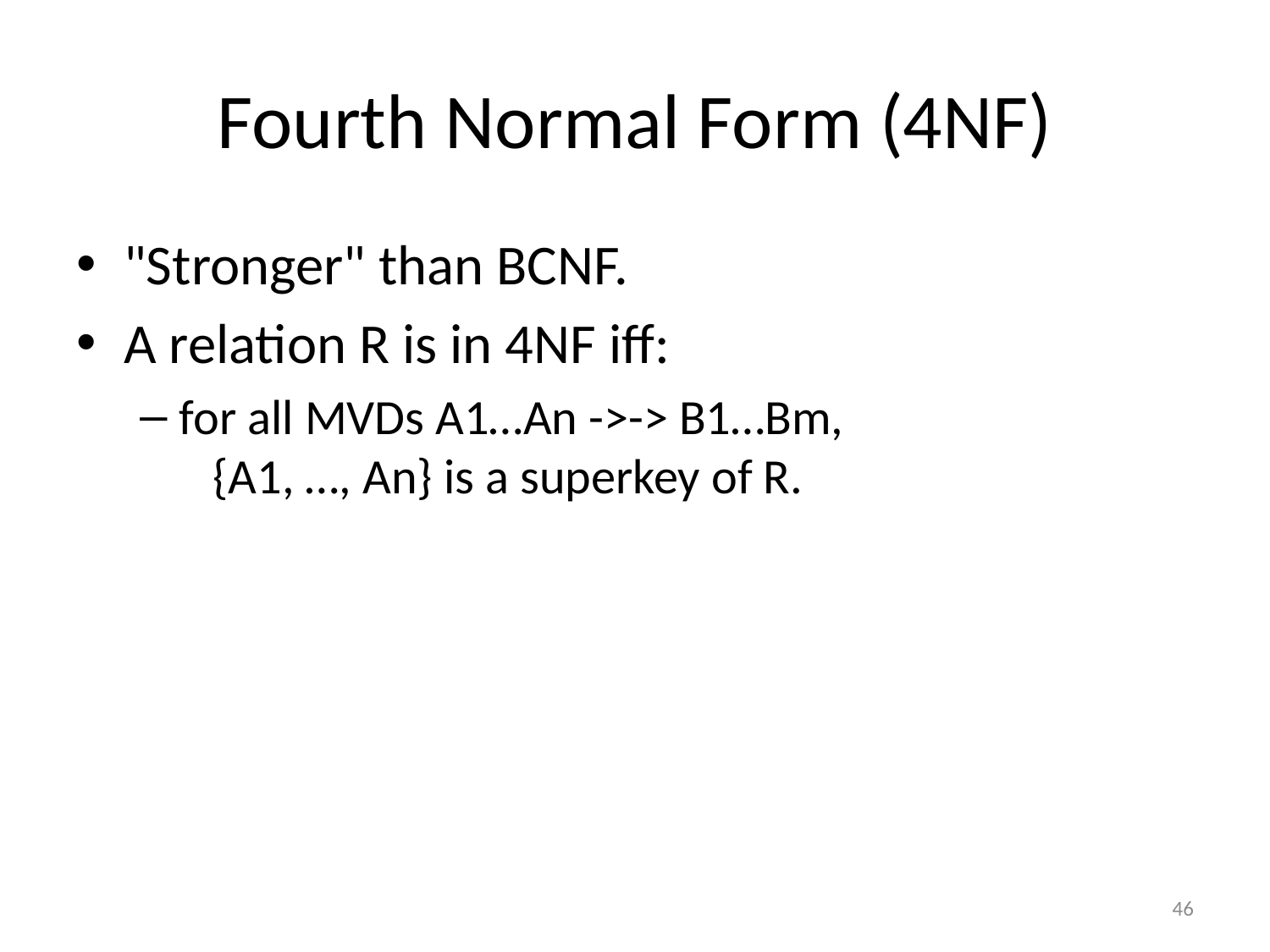

# Fourth Normal Form (4NF)
"Stronger" than BCNF.
A relation R is in 4NF iff:
for all MVDs A1…An ->-> B1…Bm,
   {A1, …, An} is a superkey of R.
46